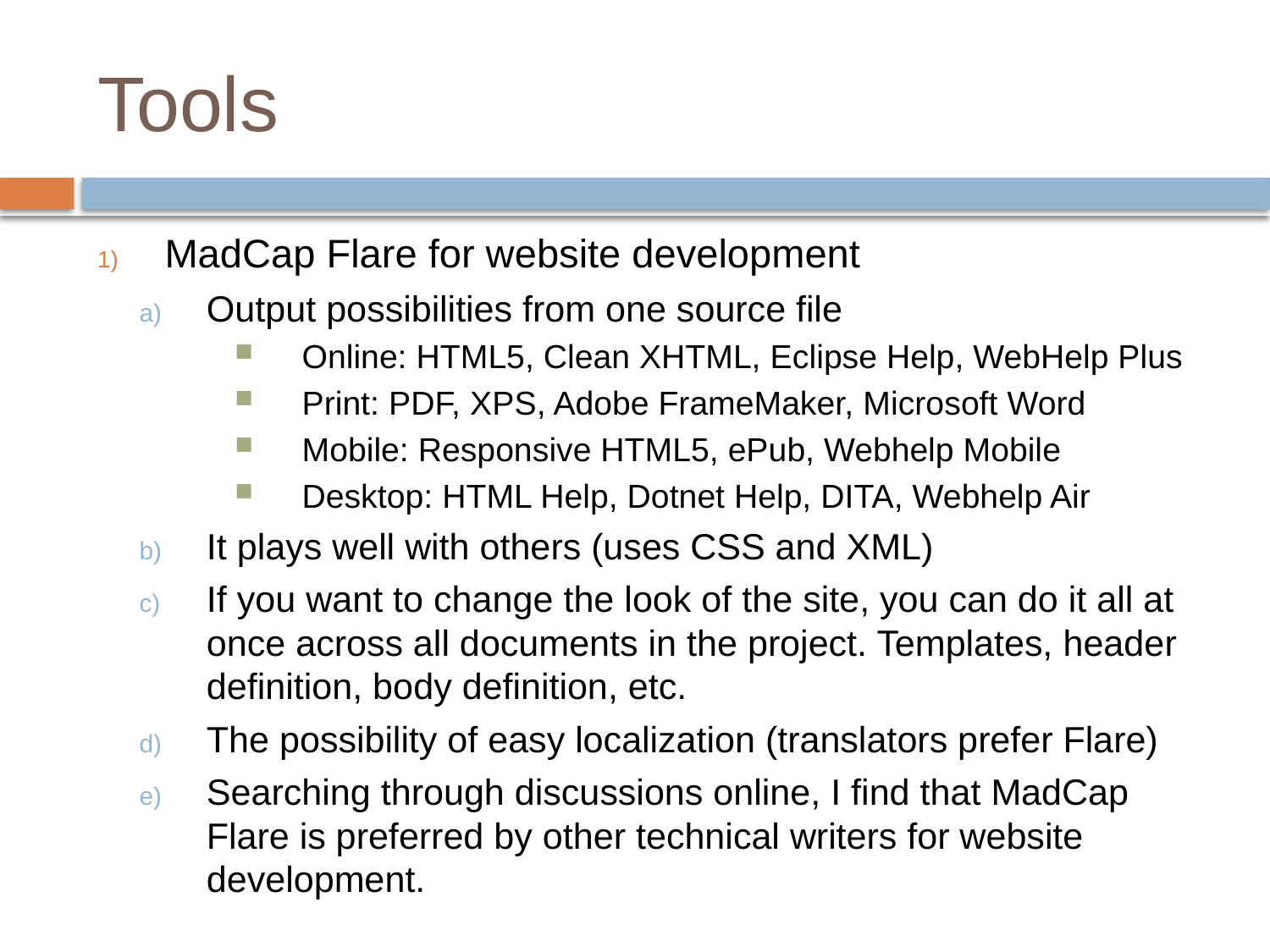

# Tools
MadCap Flare for website development
Output possibilities from one source file
Online: HTML5, Clean XHTML, Eclipse Help, WebHelp Plus
Print: PDF, XPS, Adobe FrameMaker, Microsoft Word
Mobile: Responsive HTML5, ePub, Webhelp Mobile
Desktop: HTML Help, Dotnet Help, DITA, Webhelp Air
It plays well with others (uses CSS and XML)
If you want to change the look of the site, you can do it all at once across all documents in the project. Templates, header definition, body definition, etc.
The possibility of easy localization (translators prefer Flare)
Searching through discussions online, I find that MadCap Flare is preferred by other technical writers for website development.